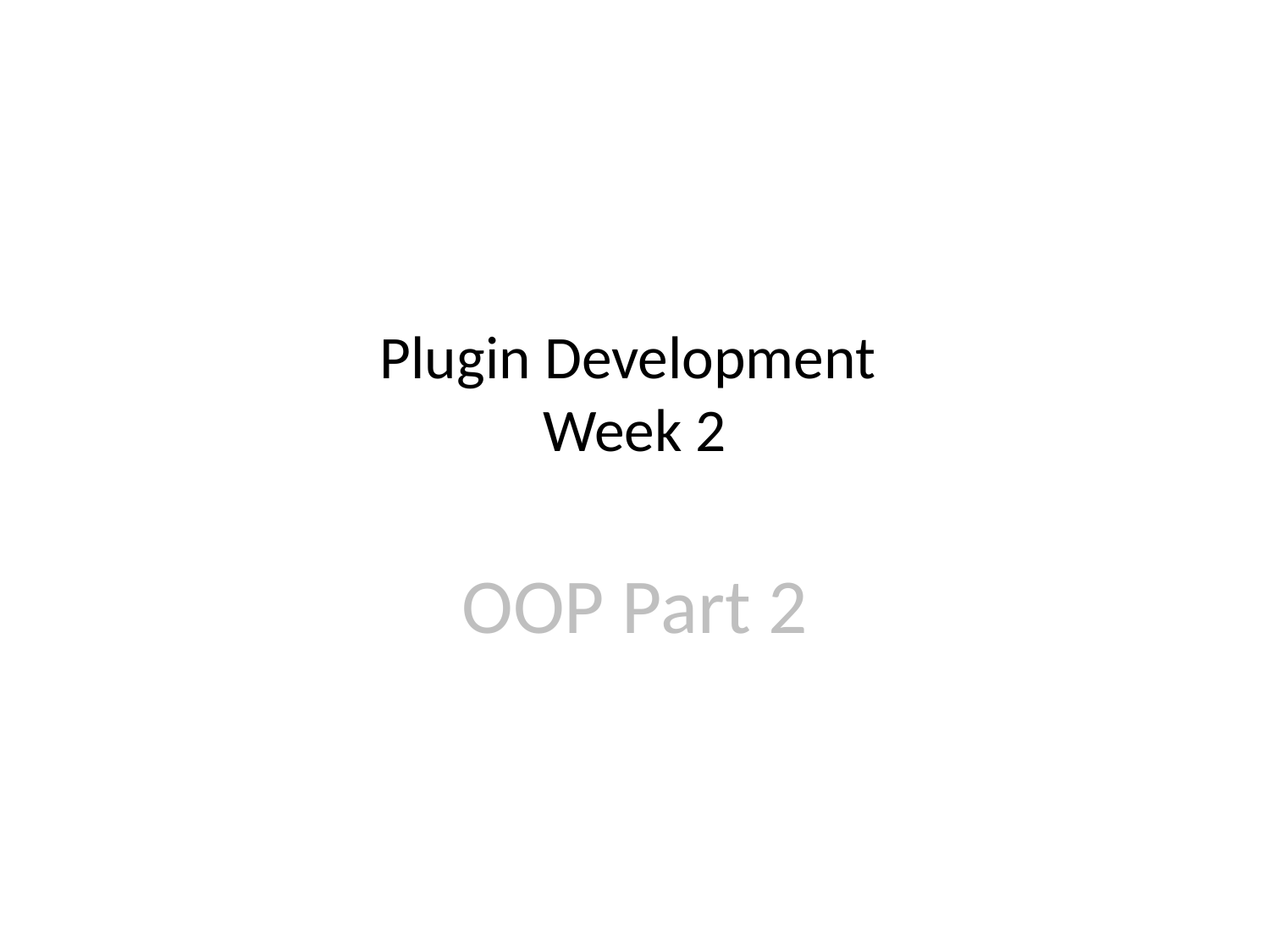

# Plugin Development Week 2
OOP Part 2